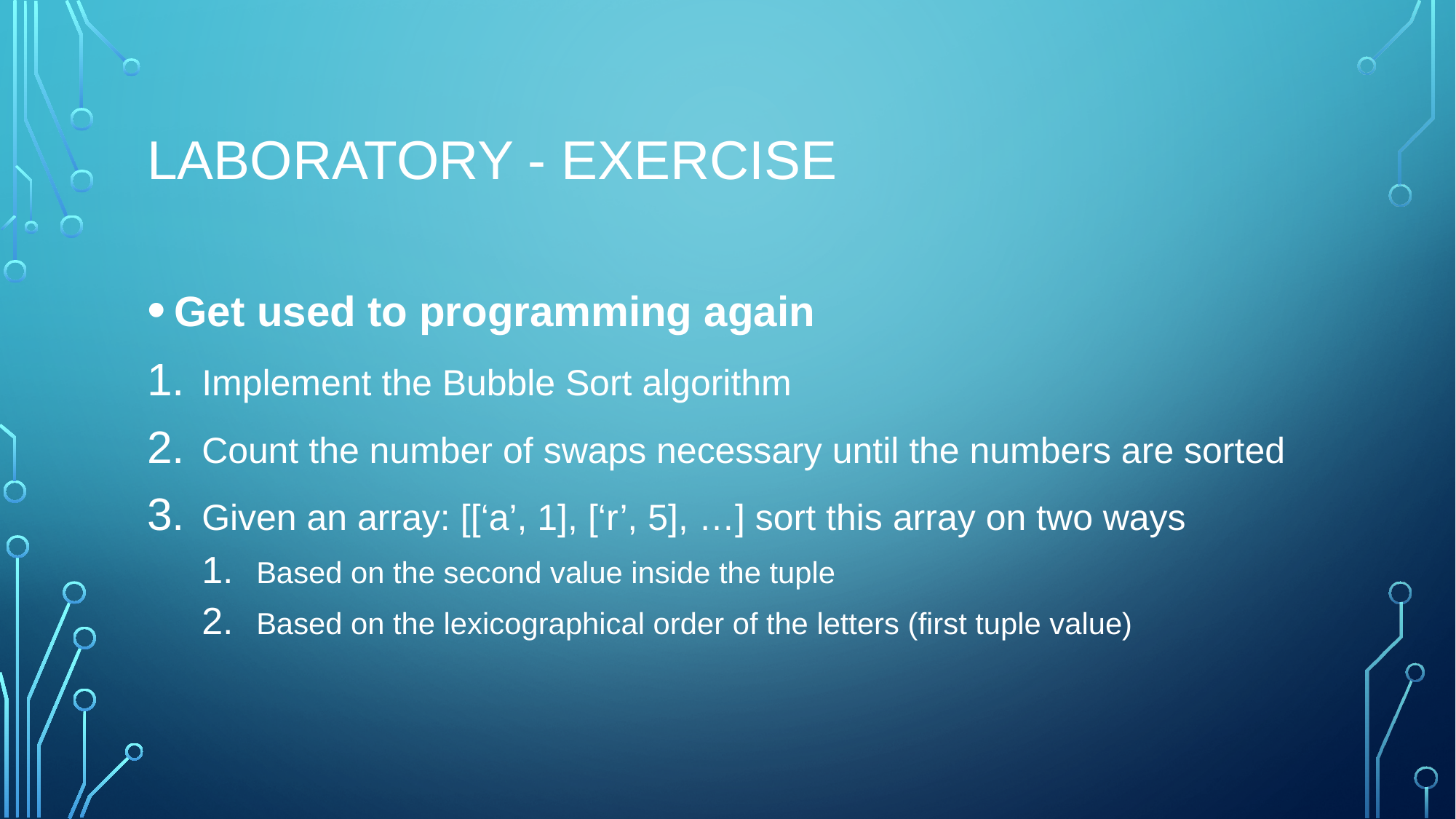

# Laboratory - Exercise
Get used to programming again
Implement the Bubble Sort algorithm
Count the number of swaps necessary until the numbers are sorted
Given an array: [[‘a’, 1], [‘r’, 5], …] sort this array on two ways
Based on the second value inside the tuple
Based on the lexicographical order of the letters (first tuple value)